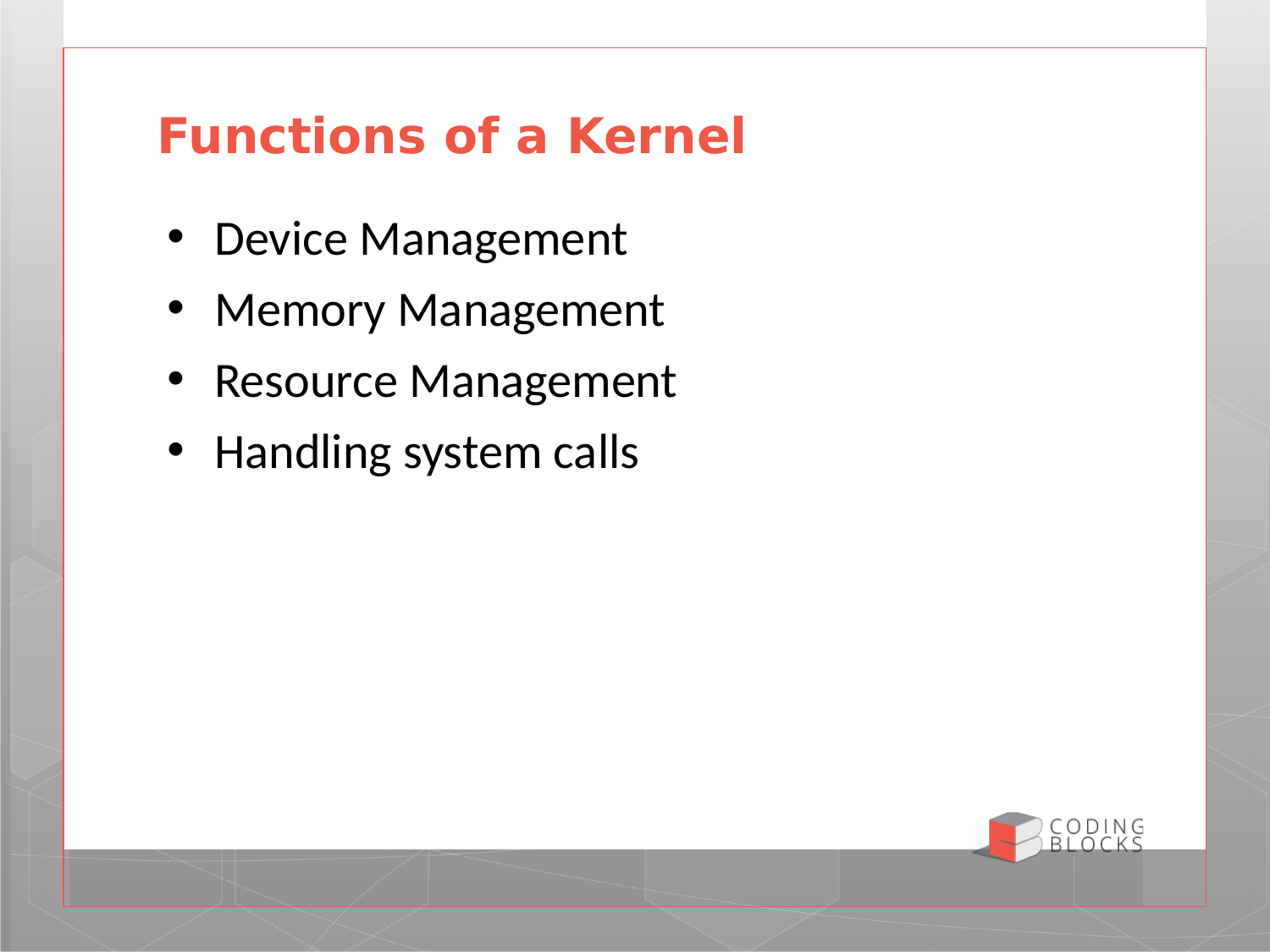

# Functions of a Kernel
Device Management
Memory Management
Resource Management
Handling system calls